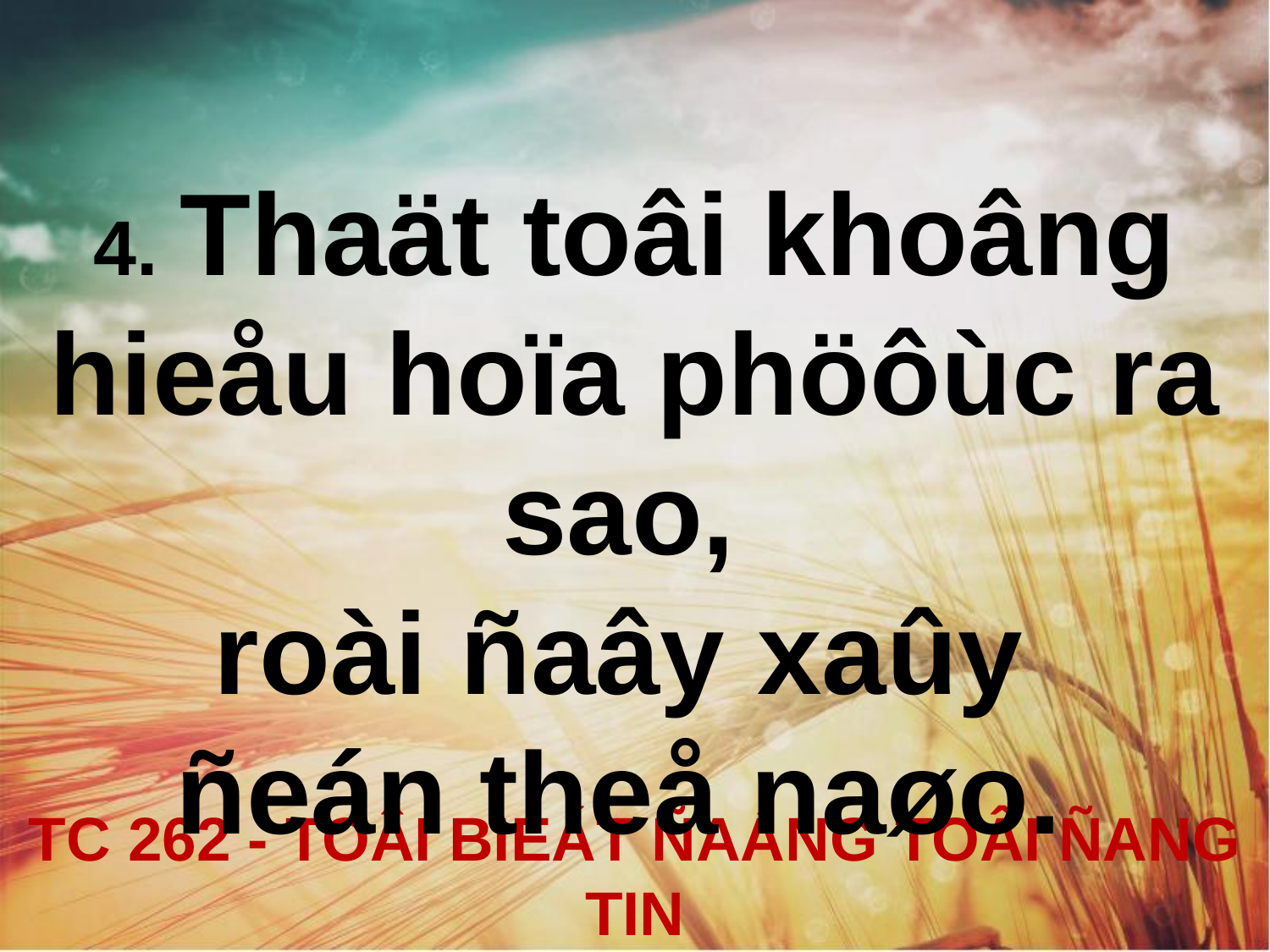

4. Thaät toâi khoâng hieåu hoïa phöôùc ra sao,
roài ñaây xaûy
ñeán theå naøo.
TC 262 - TOÂI BIEÁT ÑAÁNG TOÂI ÑANG TIN